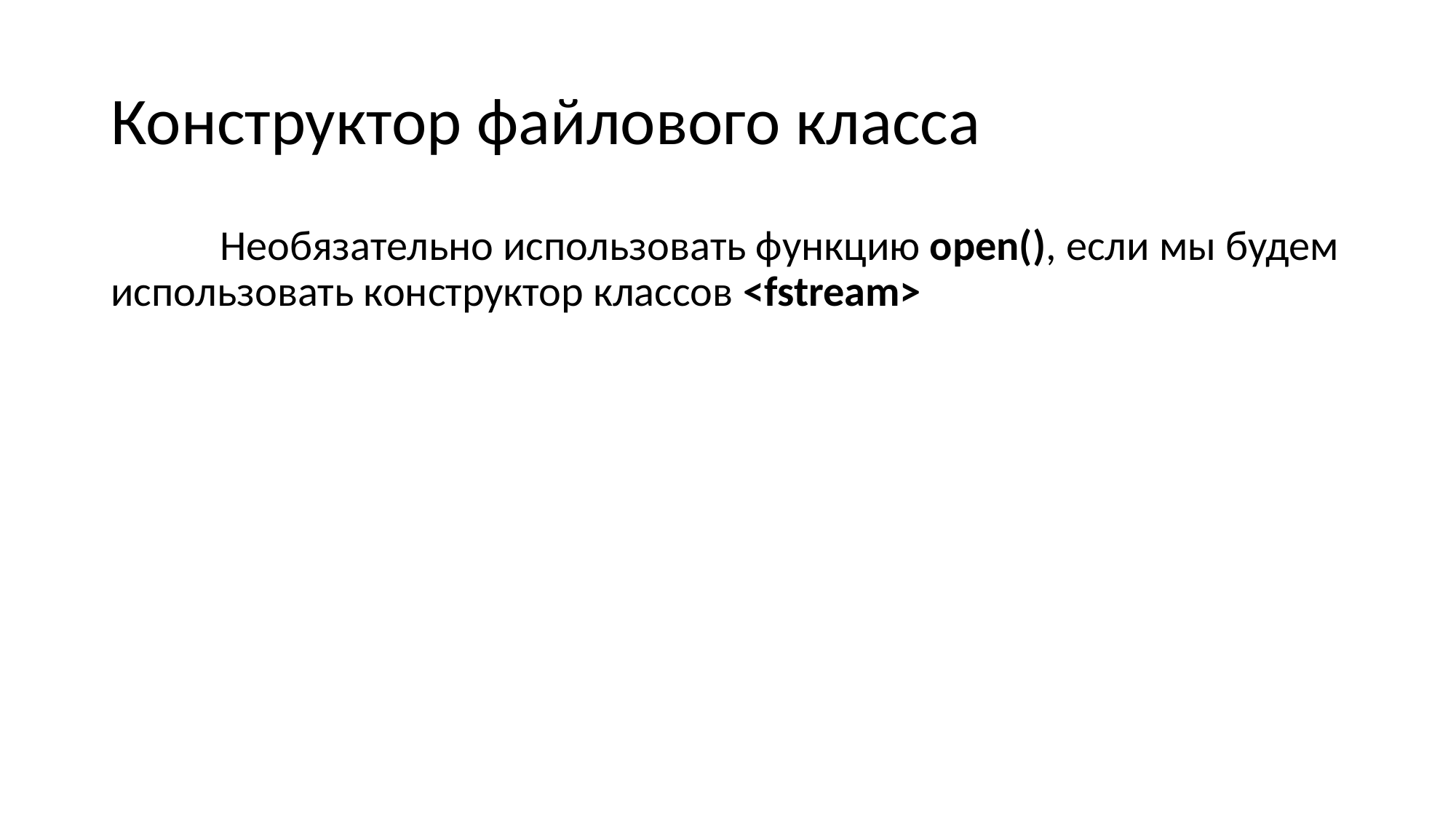

# Конструктор файлового класса
	Необязательно использовать функцию open(), если мы будем использовать конструктор классов <fstream>